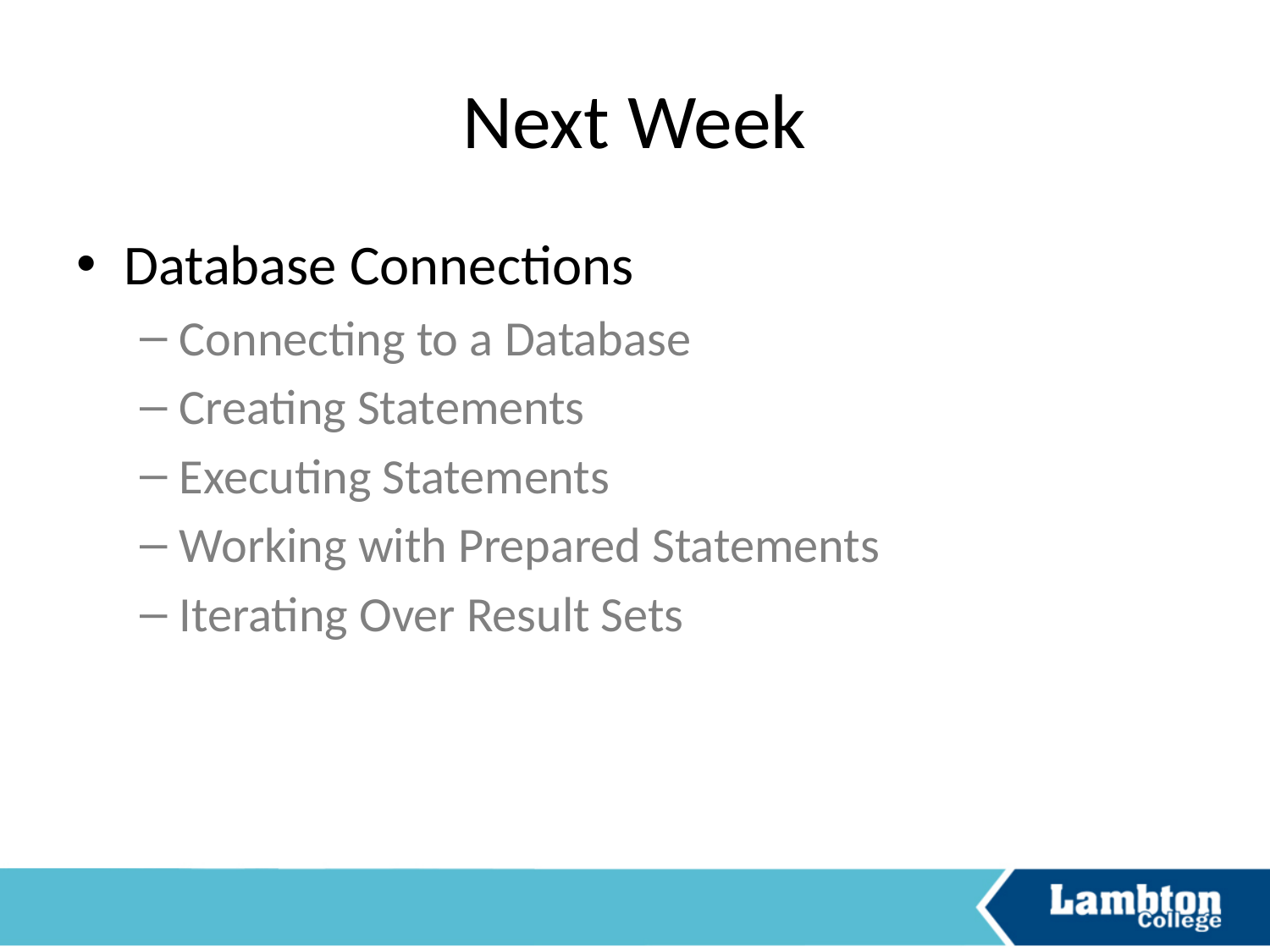

# Next Week
Database Connections
Connecting to a Database
Creating Statements
Executing Statements
Working with Prepared Statements
Iterating Over Result Sets